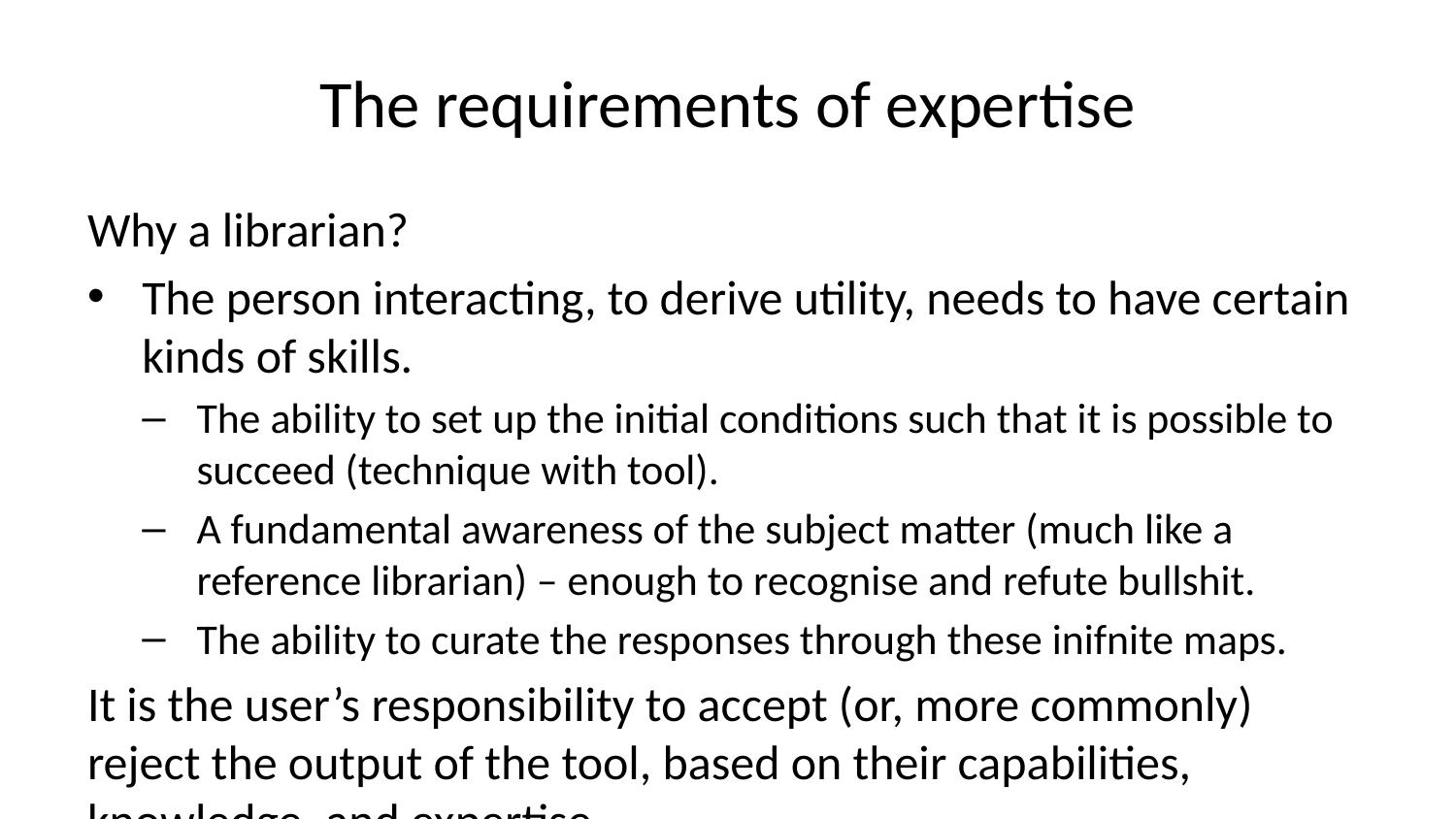

# The requirements of expertise
Why a librarian?
The person interacting, to derive utility, needs to have certain kinds of skills.
The ability to set up the initial conditions such that it is possible to succeed (technique with tool).
A fundamental awareness of the subject matter (much like a reference librarian) – enough to recognise and refute bullshit.
The ability to curate the responses through these inifnite maps.
It is the user’s responsibility to accept (or, more commonly) reject the output of the tool, based on their capabilities, knowledge, and expertise.